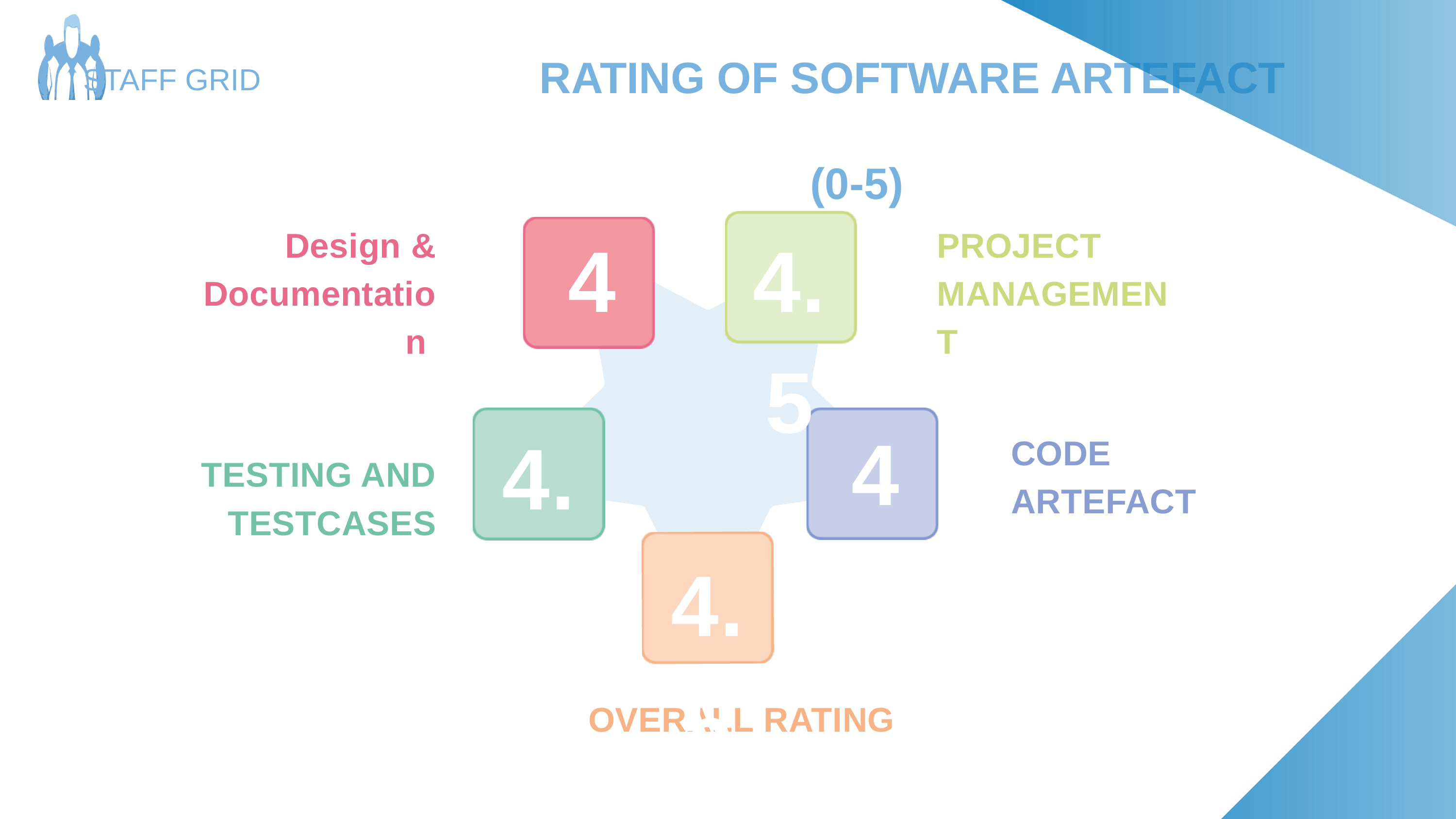

RATING OF SOFTWARE ARTEFACT
                                                                      (0-5)
STAFF GRID
4
4.5

Design & Documentation
PROJECT MANAGEMENT

4
4.5

CODE ARTEFACT
TESTING AND TESTCASES

4.5

OVERALL RATING